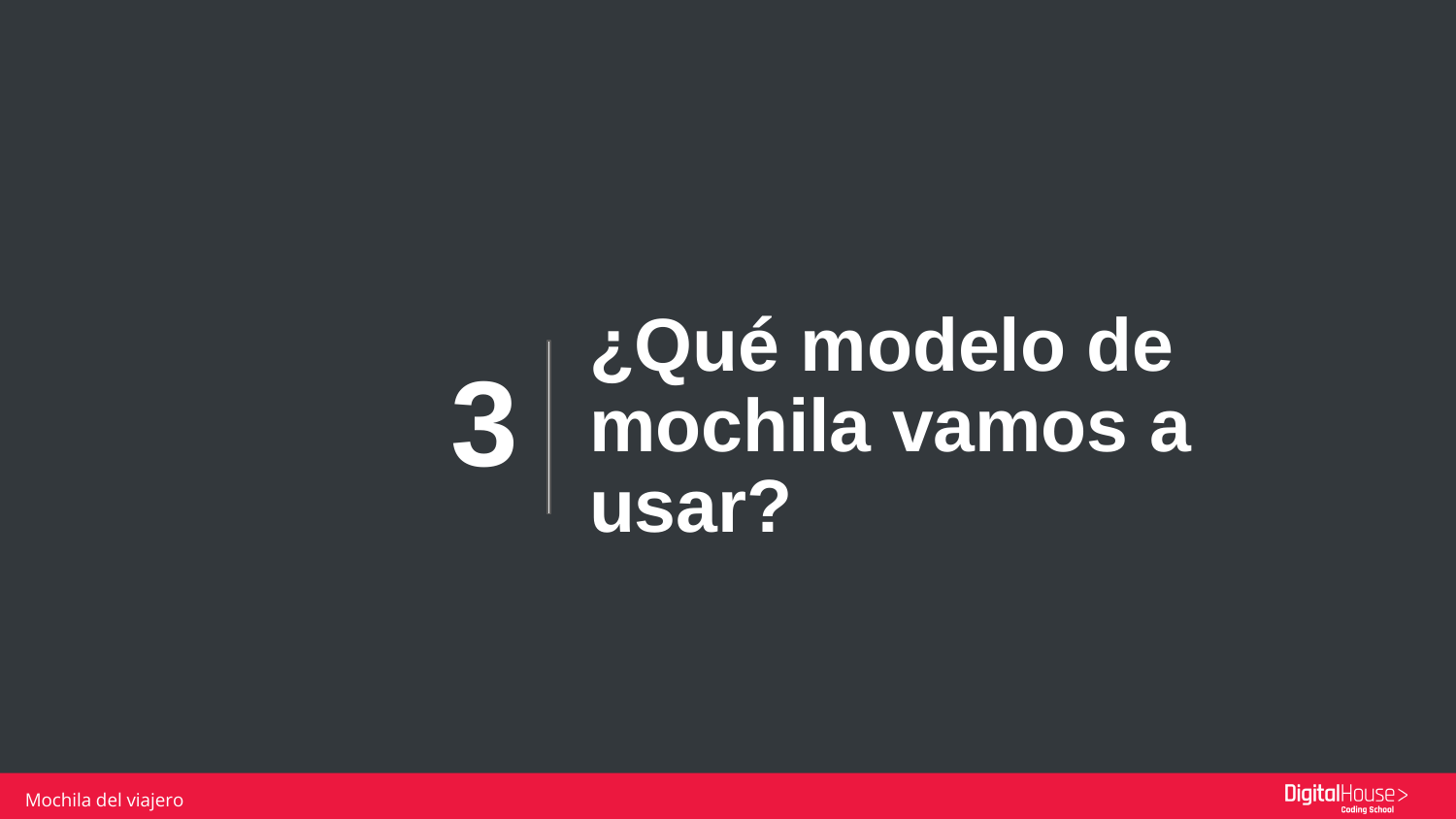

¿Qué modelo de mochila vamos a usar?

3